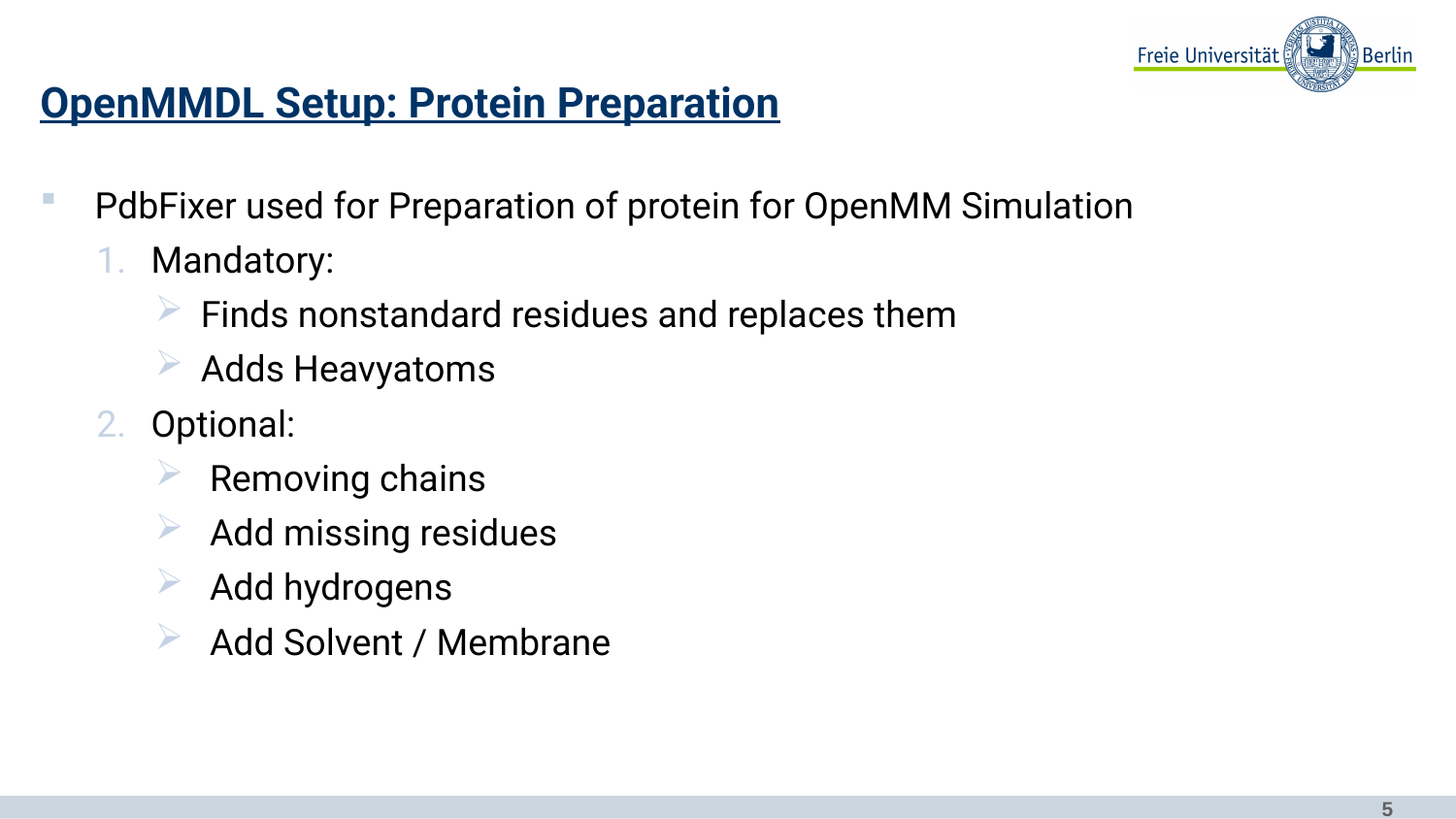

OpenMMDL Setup: Protein Preparation
PdbFixer used for Preparation of protein for OpenMM Simulation
Mandatory:
Finds nonstandard residues and replaces them
Adds Heavyatoms
Optional:
Removing chains
Add missing residues
Add hydrogens
Add Solvent / Membrane